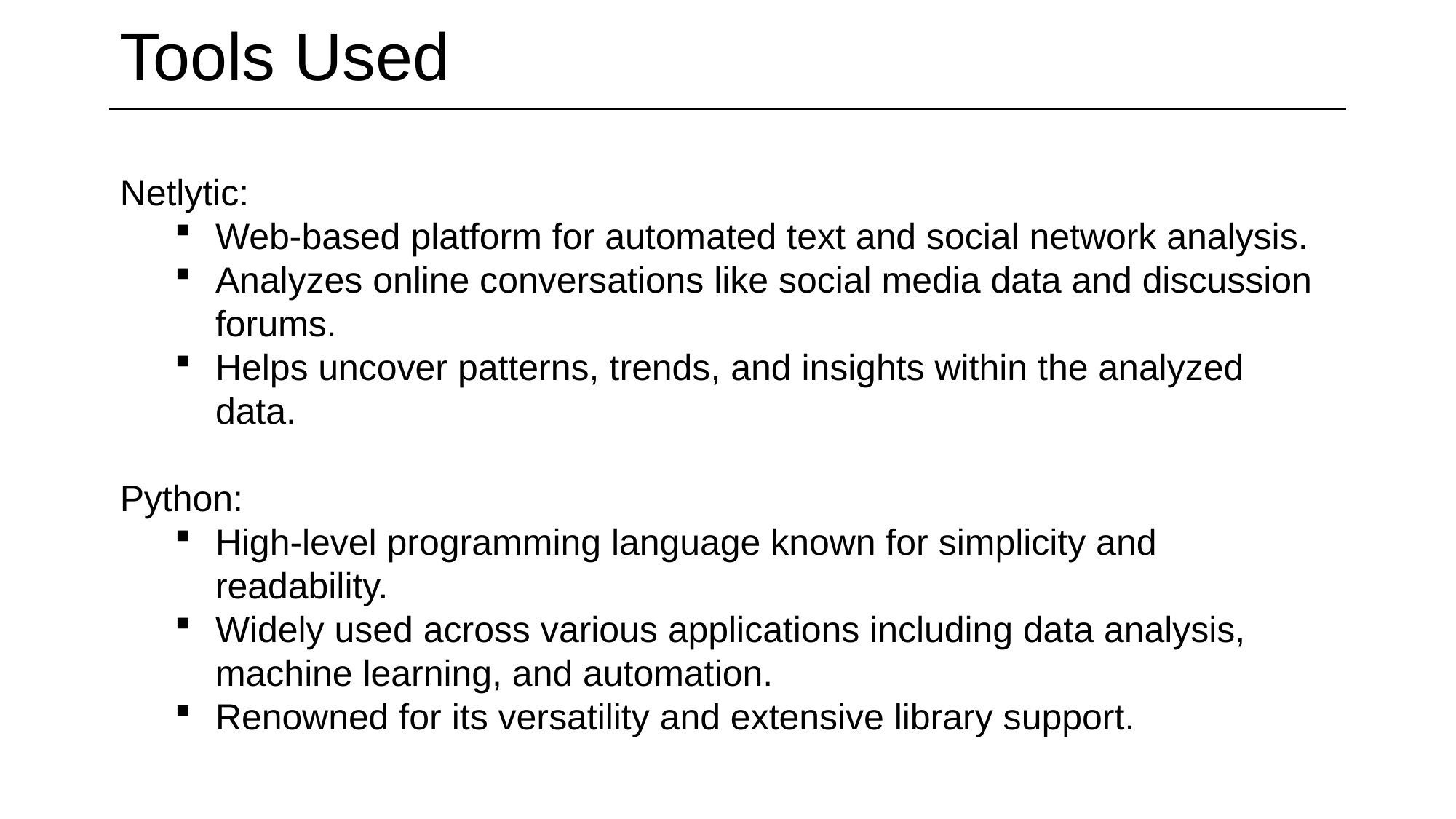

Tools Used
Netlytic:
Web-based platform for automated text and social network analysis.
Analyzes online conversations like social media data and discussion forums.
Helps uncover patterns, trends, and insights within the analyzed data.

Python:
High-level programming language known for simplicity and readability.
Widely used across various applications including data analysis, machine learning, and automation.
Renowned for its versatility and extensive library support.